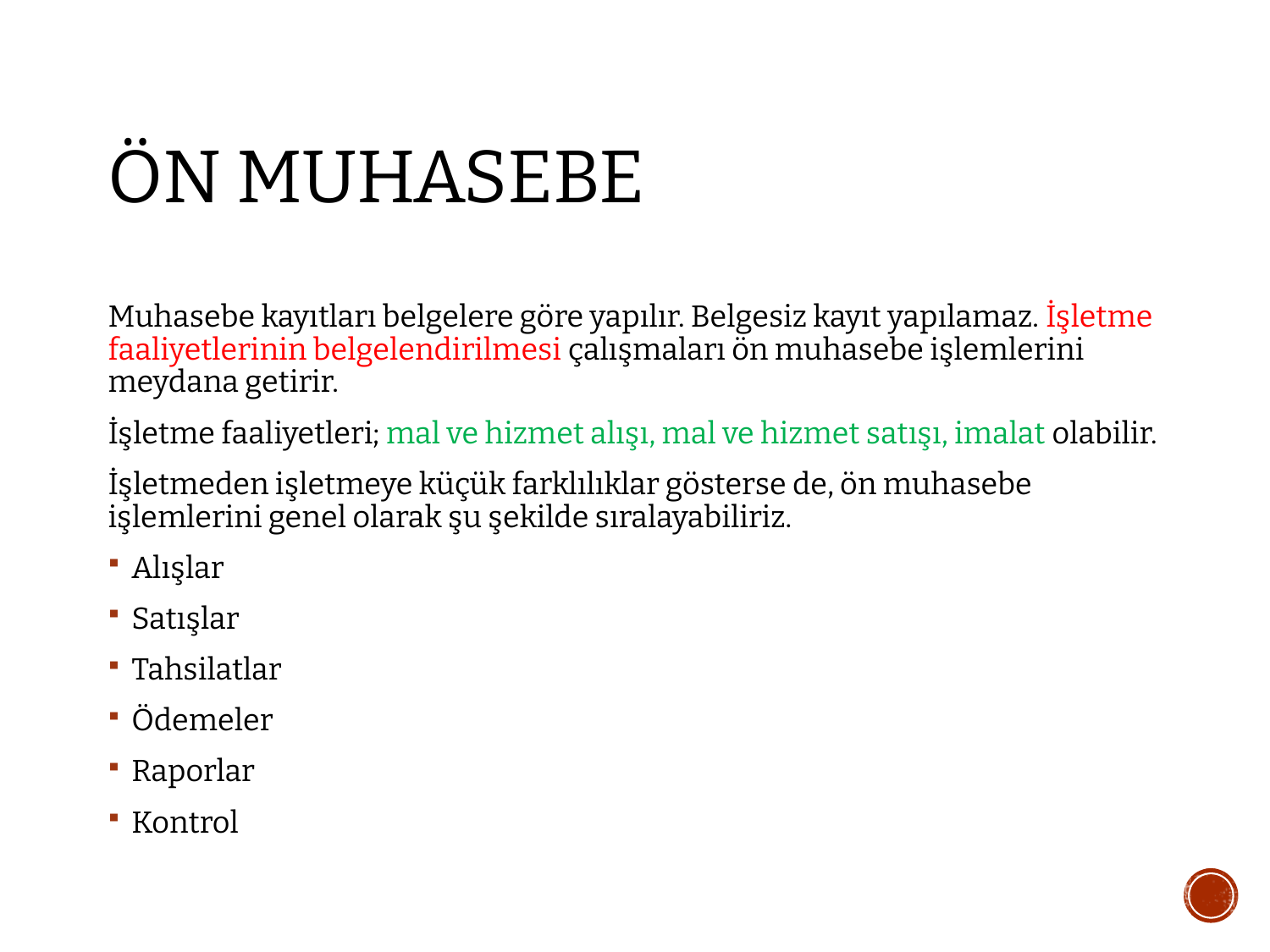

# ÖN MUHASEBE
Muhasebe kayıtları belgelere göre yapılır. Belgesiz kayıt yapılamaz. İşletme faaliyetlerinin belgelendirilmesi çalışmaları ön muhasebe işlemlerini meydana getirir.
İşletme faaliyetleri; mal ve hizmet alışı, mal ve hizmet satışı, imalat olabilir.
İşletmeden işletmeye küçük farklılıklar gösterse de, ön muhasebe işlemlerini genel olarak şu şekilde sıralayabiliriz.
Alışlar
Satışlar
Tahsilatlar
Ödemeler
Raporlar
Kontrol